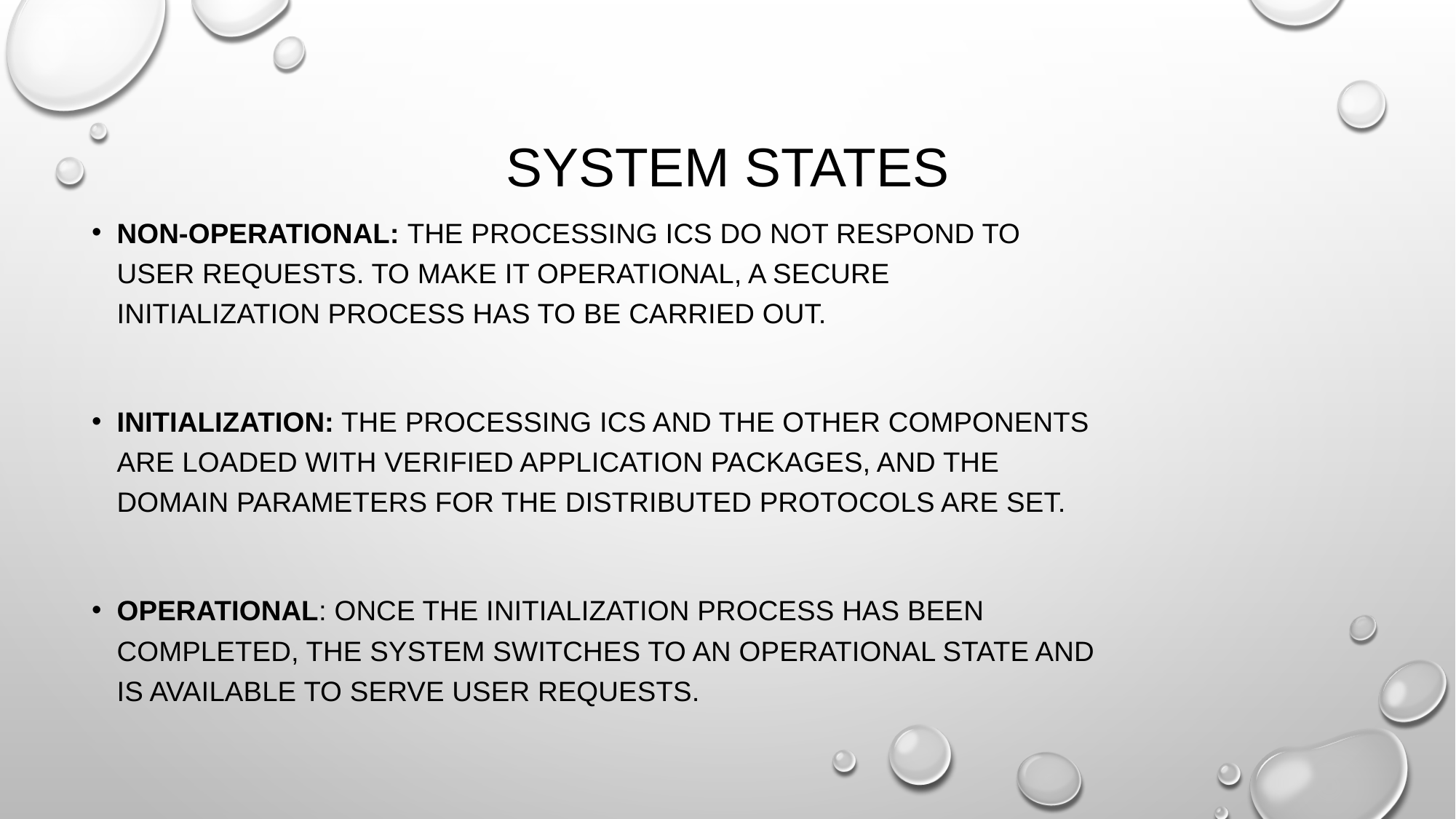

# SYSTEM STATES
NON-OPERATIONAL: The processing ICs do not respond to user requests. To make it operational, a secure initialization process has to be carried out.

INITIALIZATION: The processing ICs and the other components are loaded with verified application packages, and the domain parameters for the distributed protocols are set.

OPERATIONAL: Once the initialization process has been completed, the system switches to an operational state and is available to serve user requests.